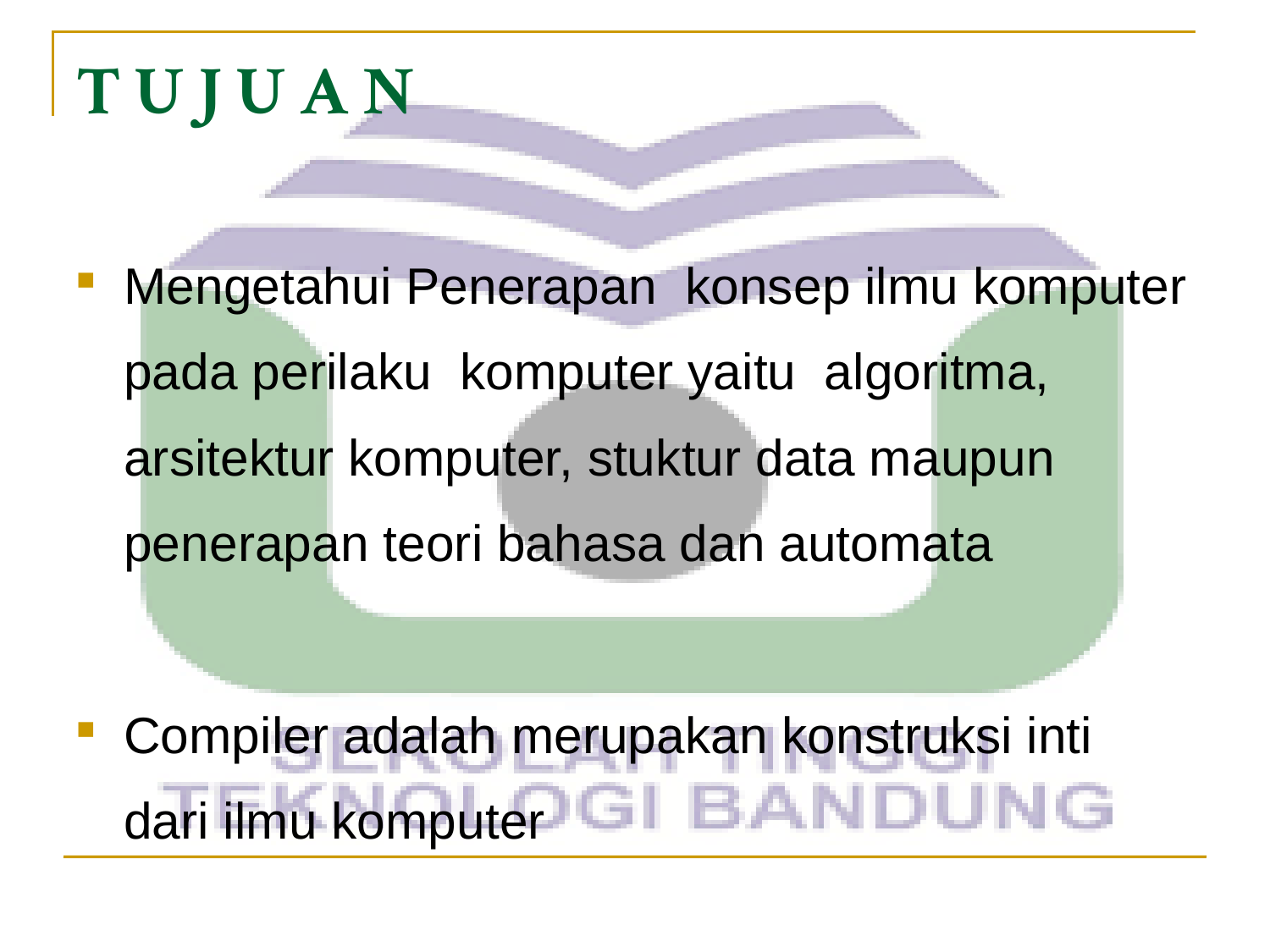

# T U J U A N
Mengetahui Penerapan  konsep ilmu komputer pada perilaku  komputer yaitu  algoritma, arsitektur komputer, stuktur data maupun penerapan teori bahasa dan automata

Compiler adalah merupakan konstruksi inti dari ilmu komputer